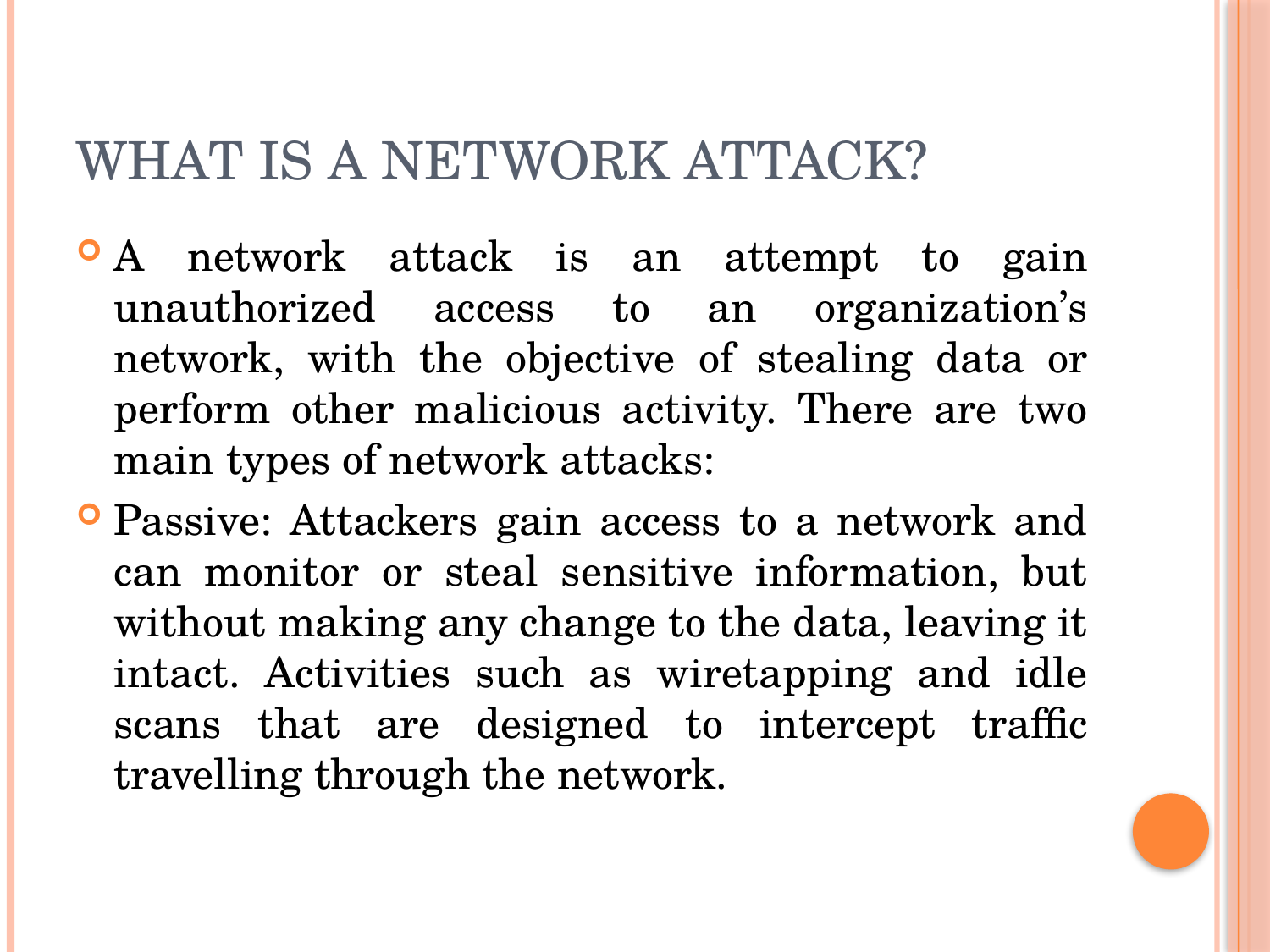

# What Is a Network Attack?
A network attack is an attempt to gain unauthorized access to an organization’s network, with the objective of stealing data or perform other malicious activity. There are two main types of network attacks:
Passive: Attackers gain access to a network and can monitor or steal sensitive information, but without making any change to the data, leaving it intact. Activities such as wiretapping and idle scans that are designed to intercept traffic travelling through the network.